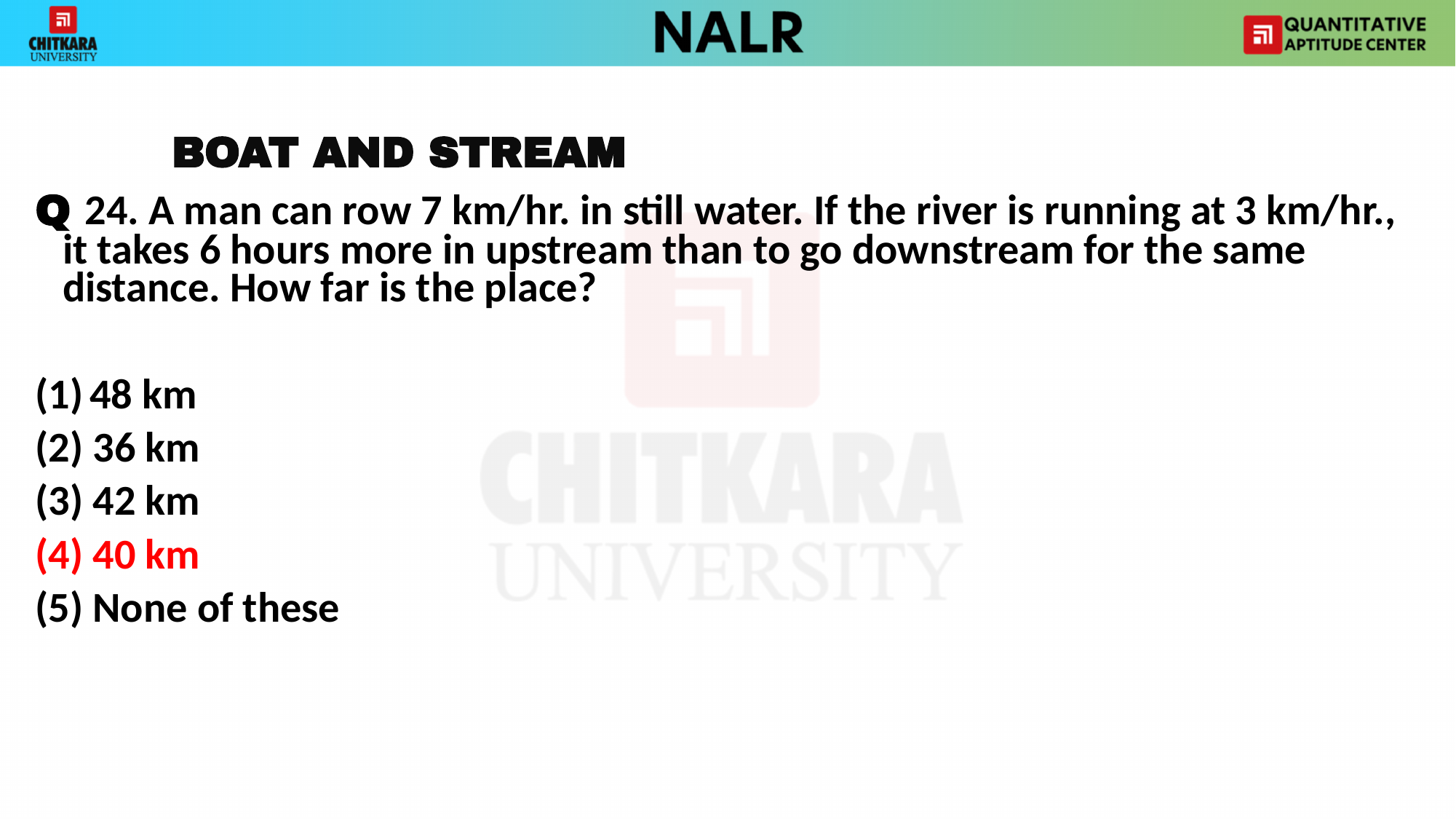

BOAT AND STREAM
Q 24. A man can row 7 km/hr. in still water. If the river is running at 3 km/hr., it takes 6 hours more in upstream than to go downstream for the same distance. How far is the place?

48 km
(2) 36 km
(3) 42 km
(4) 40 km
(5) None of these